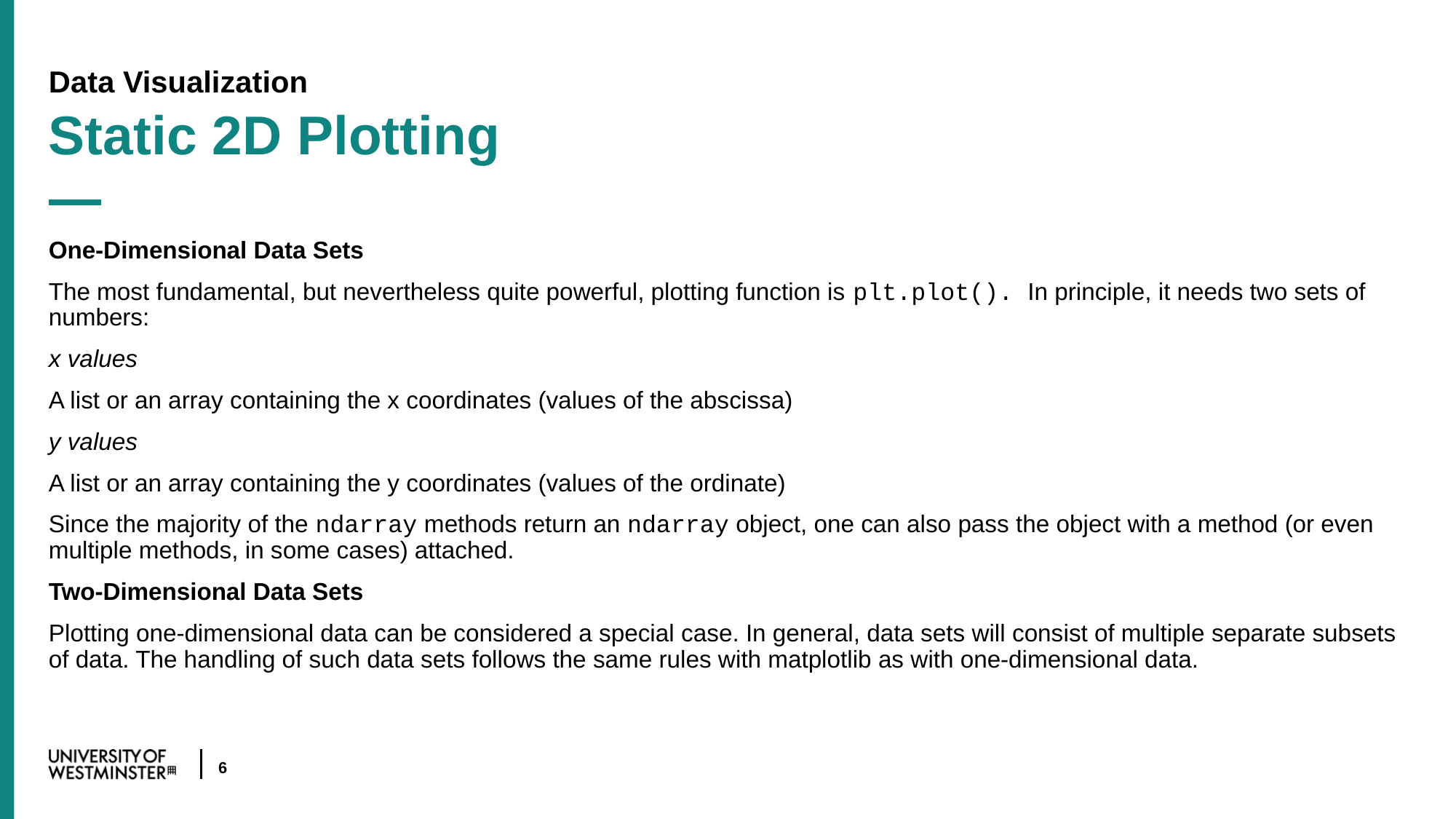

Data Visualization
Static 2D Plotting
One-Dimensional Data Sets
The most fundamental, but nevertheless quite powerful, plotting function is plt.plot(). In principle, it needs two sets of numbers:
x values
A list or an array containing the x coordinates (values of the abscissa)
y values
A list or an array containing the y coordinates (values of the ordinate)
Since the majority of the ndarray methods return an ndarray object, one can also pass the object with a method (or even multiple methods, in some cases) attached.
Two-Dimensional Data Sets
Plotting one-dimensional data can be considered a special case. In general, data sets will consist of multiple separate subsets of data. The handling of such data sets follows the same rules with matplotlib as with one-dimensional data.